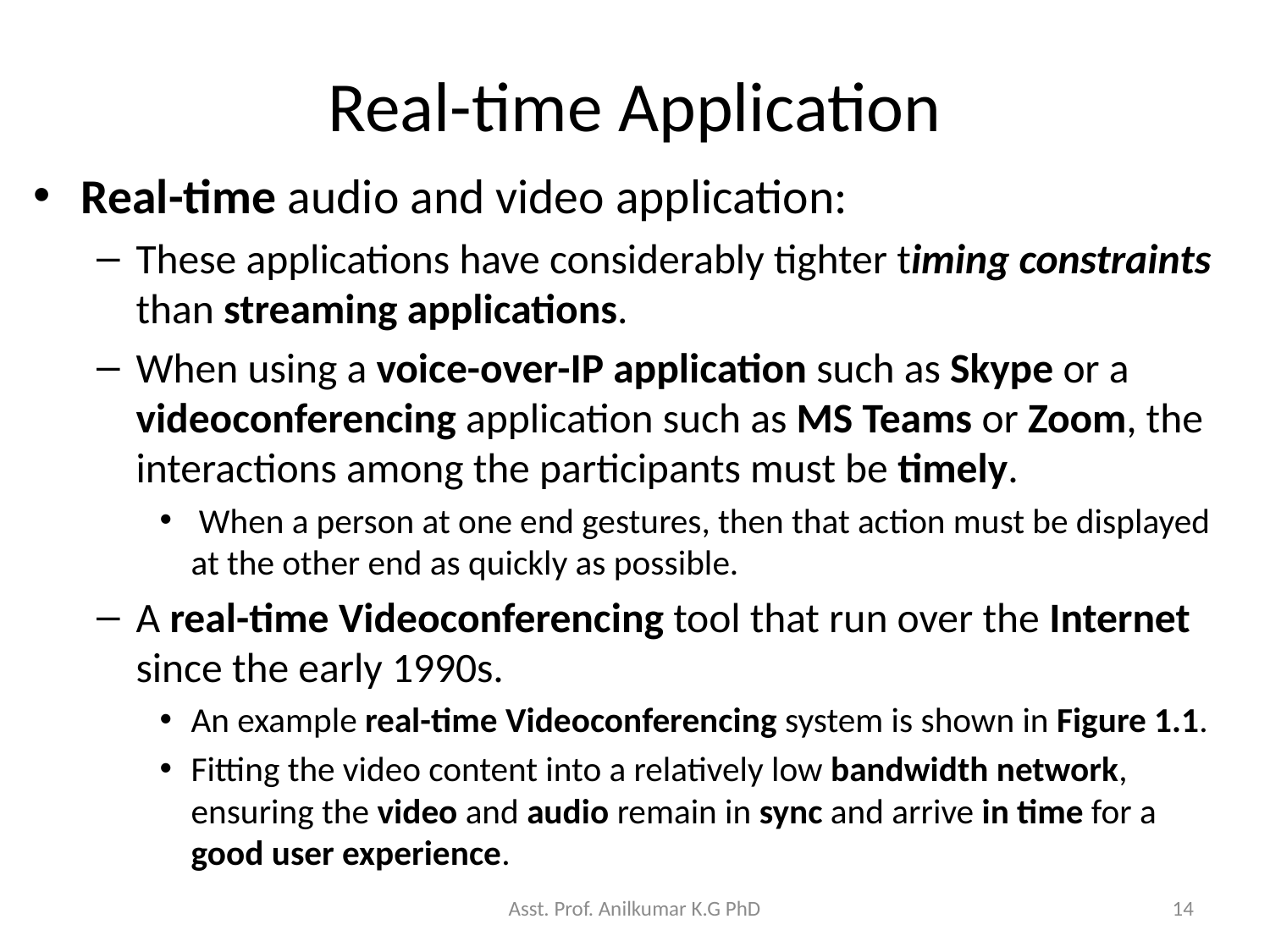

# Real-time Application
Real-time audio and video application:
These applications have considerably tighter timing constraints than streaming applications.
When using a voice-over-IP application such as Skype or a videoconferencing application such as MS Teams or Zoom, the interactions among the participants must be timely.
 When a person at one end gestures, then that action must be displayed at the other end as quickly as possible.
A real-time Videoconferencing tool that run over the Internet since the early 1990s.
An example real-time Videoconferencing system is shown in Figure 1.1.
Fitting the video content into a relatively low bandwidth network, ensuring the video and audio remain in sync and arrive in time for a good user experience.

Asst. Prof. Anilkumar K.G PhD
14